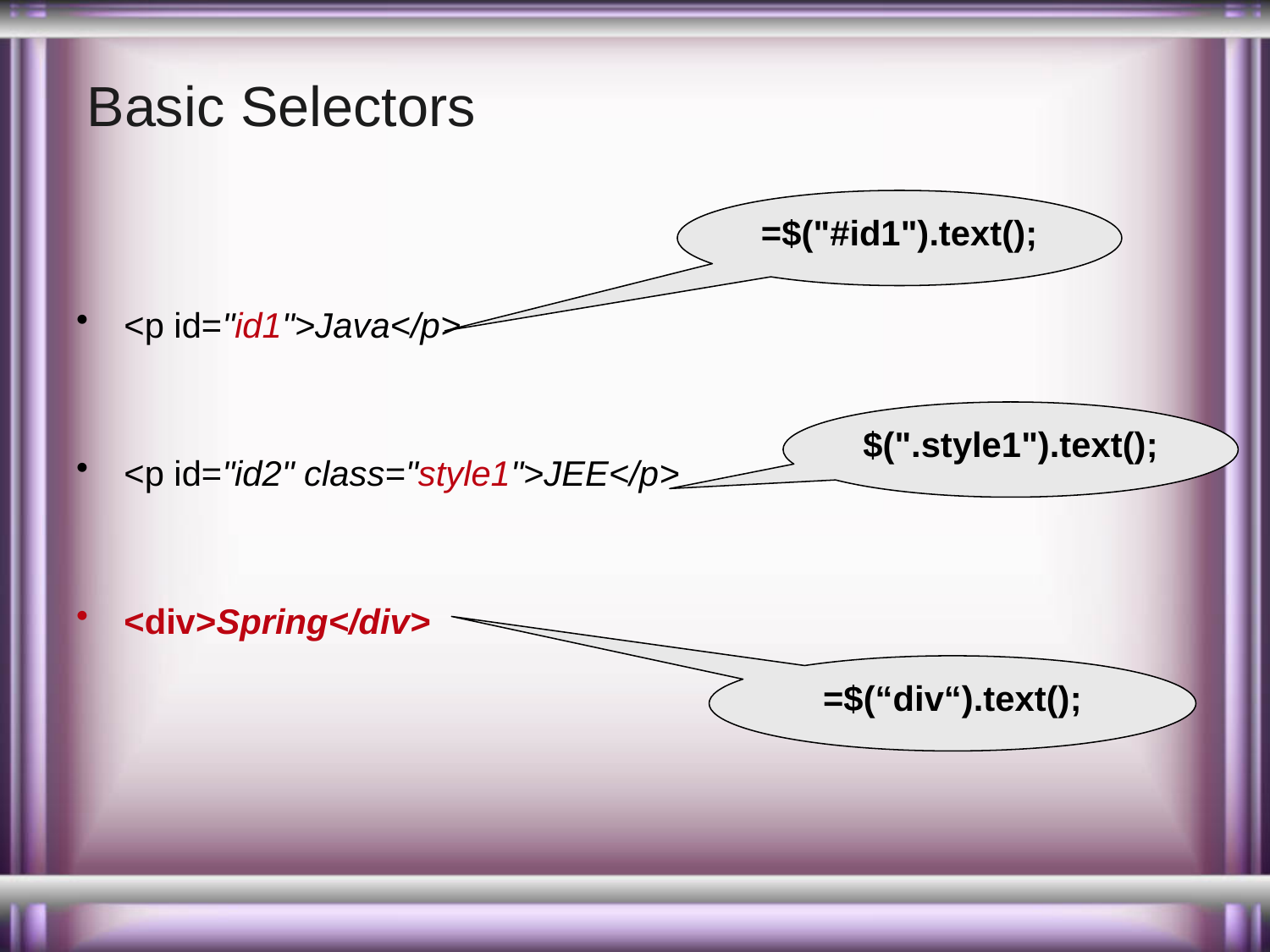

# Basic Selectors

<p id="id1">Java</p>

<p id="id2" class="style1">JEE</p>

<div>Spring</div>

=$("#id1").text();
$(".style1").text();
=$(“div“).text();